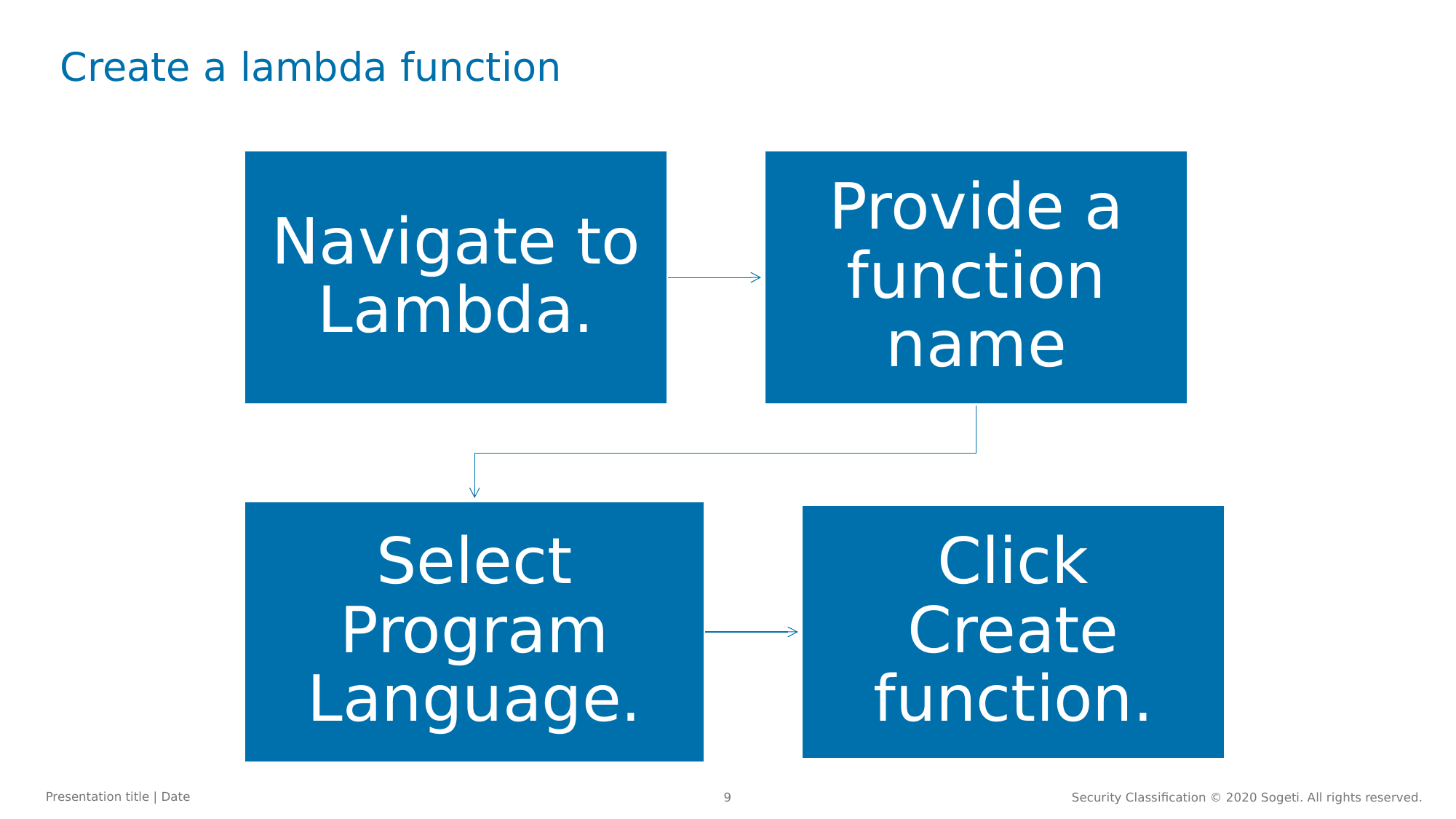

# Create a lambda function

Navigate to Lambda.

Provide a function name

Select Program Language.
Click Create function.